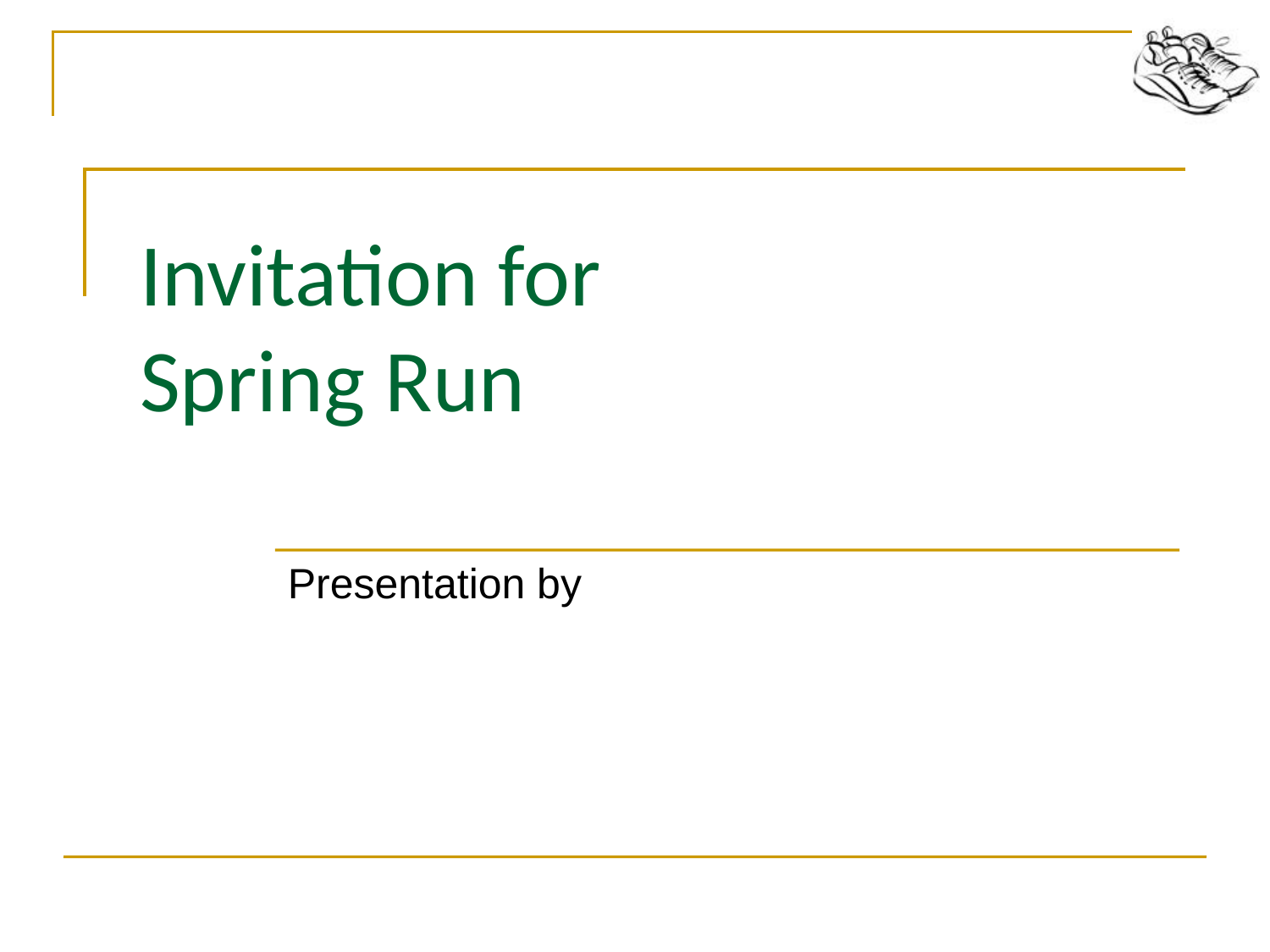

# Invitation for Spring Run
Presentation by